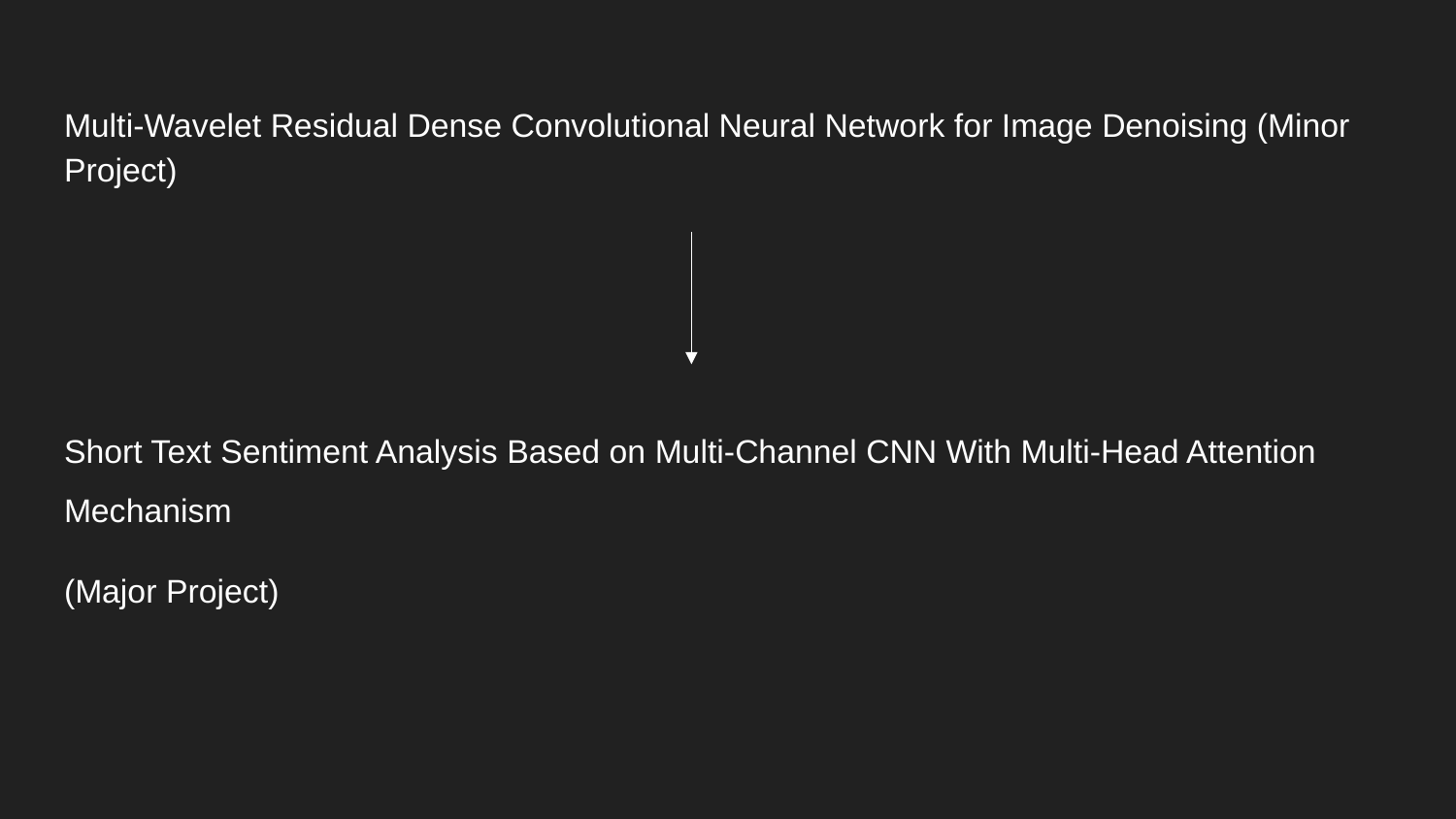

Multi-Wavelet Residual Dense Convolutional Neural Network for Image Denoising (Minor Project)

Short Text Sentiment Analysis Based on Multi-Channel CNN With Multi-Head Attention Mechanism
(Major Project)